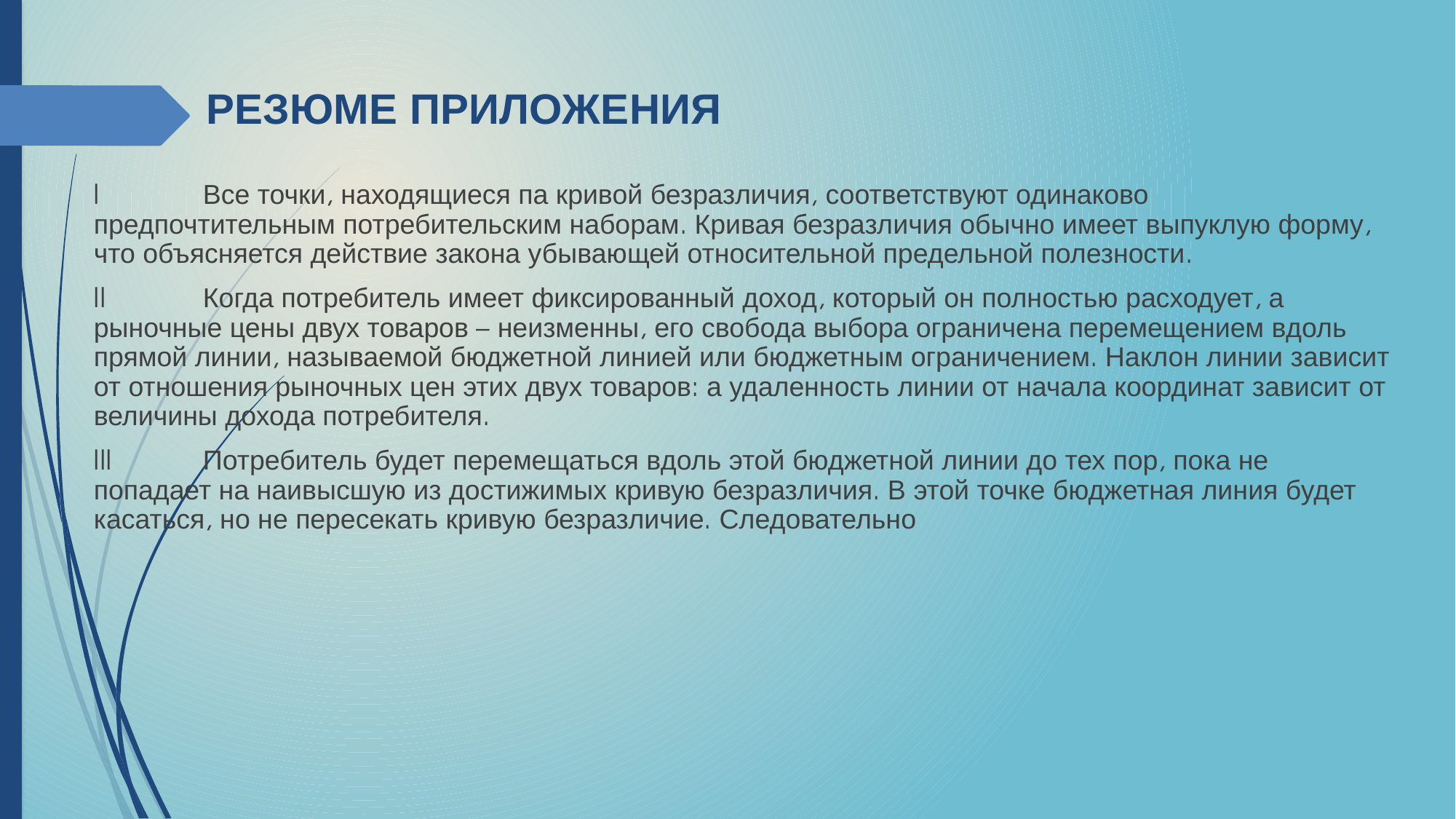

# РЕЗЮМЕ ПРИЛОЖЕНИЯ
I	Все точки, находящиеся па кривой безразличия, соответствуют одинаково предпочтительным потребительским наборам. Кривая безразличия обычно имеет выпуклую форму, что объясняется действие закона убывающей относительной предельной полезности.
II	Когда потребитель имеет фиксированный доход, который он полностью расходует, а рыночные цены двух товаров – неизменны, его свобода выбора ограничена перемещением вдоль прямой линии, называемой бюджетной линией или бюджетным ограничением. Наклон линии зависит от отношения рыночных цен этих двух товаров: а удаленность линии от начала координат зависит от величины дохода потребителя.
III	Потребитель будет перемещаться вдоль этой бюджетной линии до тех пор, пока не попадает на наивысшую из достижимых кривую безразличия. В этой точке бюджетная линия будет касаться, но не пересекать кривую безразличие. Следовательно